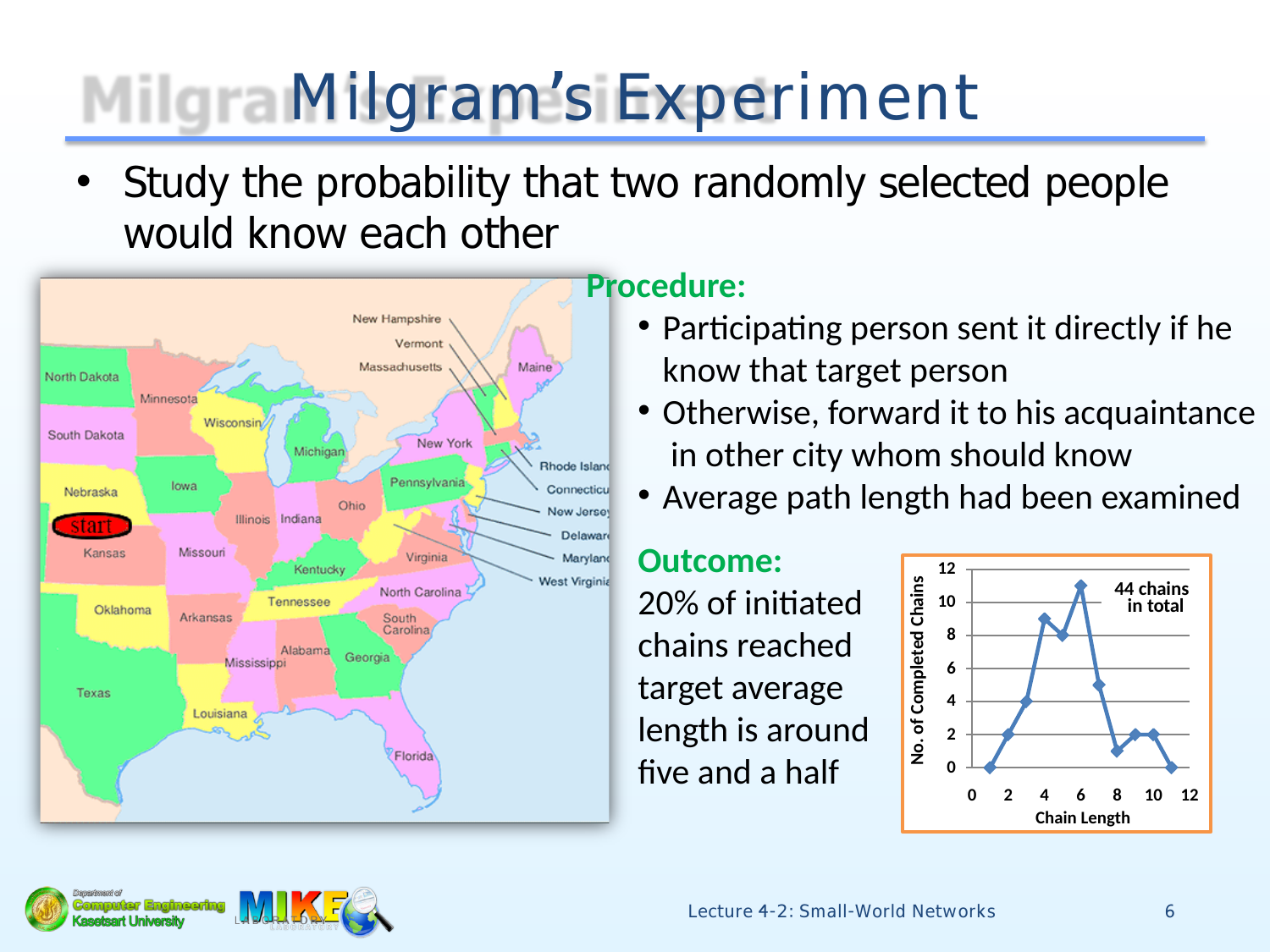

# Milgram’s Experiment
Study the probability that two randomly selected people  would know each other
Procedure:
Participating person sent it directly if he  know that target person
Otherwise, forward it to his acquaintance  in other city whom should know
Average path length had been examined

Outcome:
20% of initiated  chains reached  target average  length is around  five and a half

12
10
8
6
4
2
0

No. of Completed Chains

44 chains  in total

0	2	4	6	8	10	12
Chain Length
Lecture 4-2: Small-World Networks
6